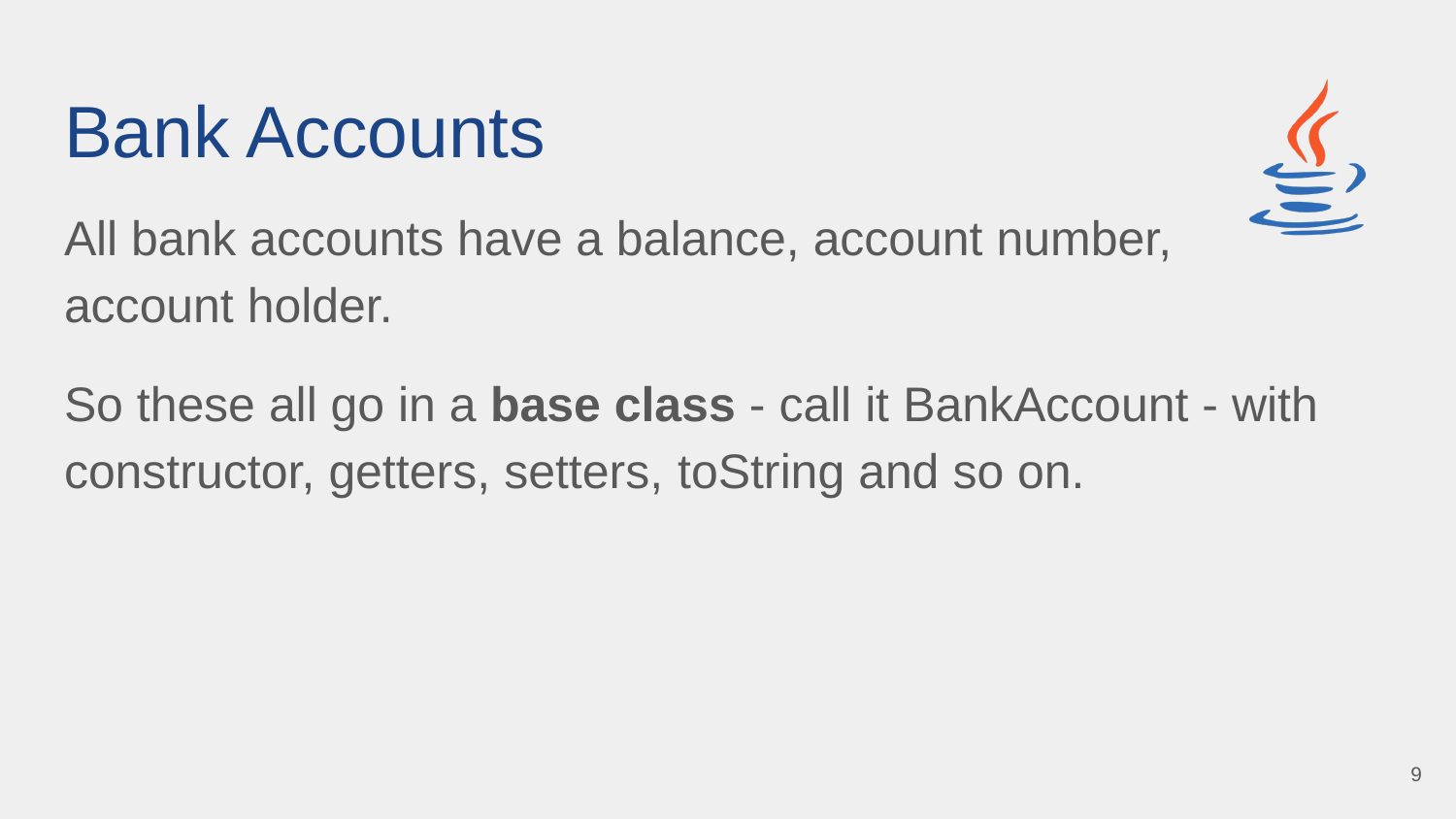

# Bank Accounts
All bank accounts have a balance, account number,
account holder.
So these all go in a base class - call it BankAccount - with constructor, getters, setters, toString and so on.
9